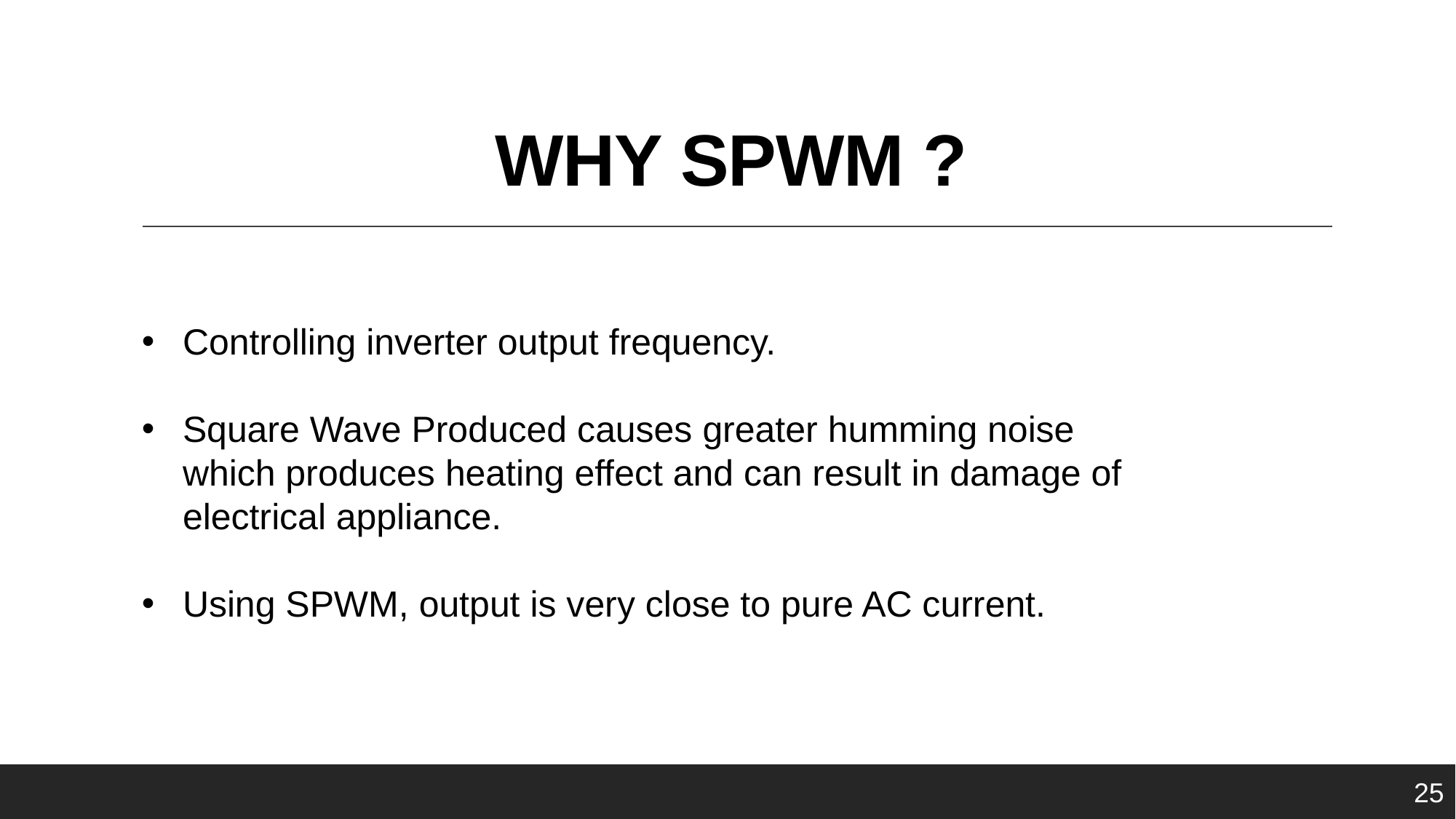

# WHY SPWM ?
Controlling inverter output frequency.

Square Wave Produced causes greater humming noise which produces heating effect and can result in damage of electrical appliance.

Using SPWM, output is very close to pure AC current.

25